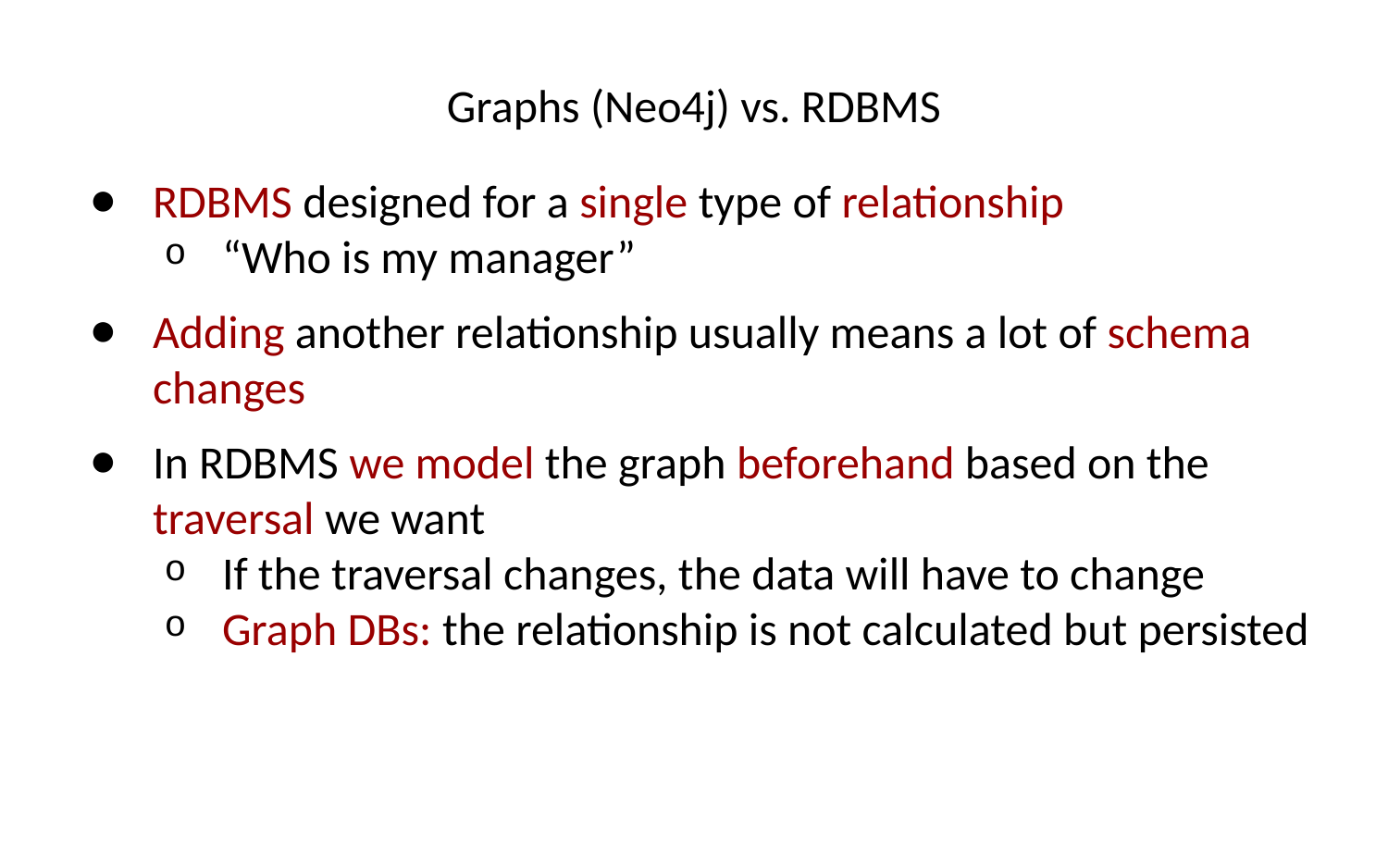

# Graphs (Neo4j) vs. RDBMS
RDBMS designed for a single type of relationship
“Who is my manager”
Adding another relationship usually means a lot of schema changes
In RDBMS we model the graph beforehand based on the traversal we want
If the traversal changes, the data will have to change
Graph DBs: the relationship is not calculated but persisted